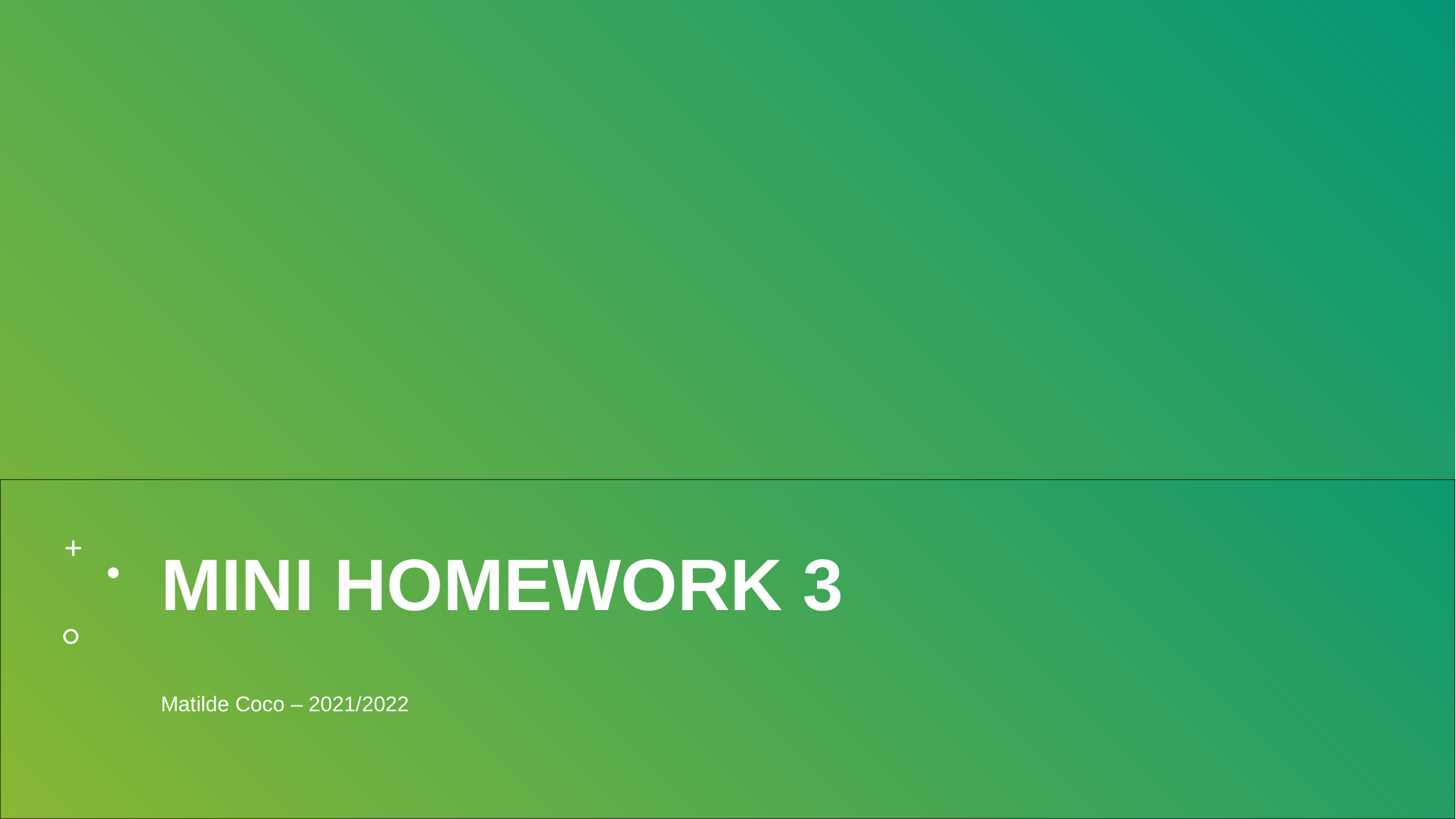

# Mini homework 3

Matilde Coco – 2021/2022